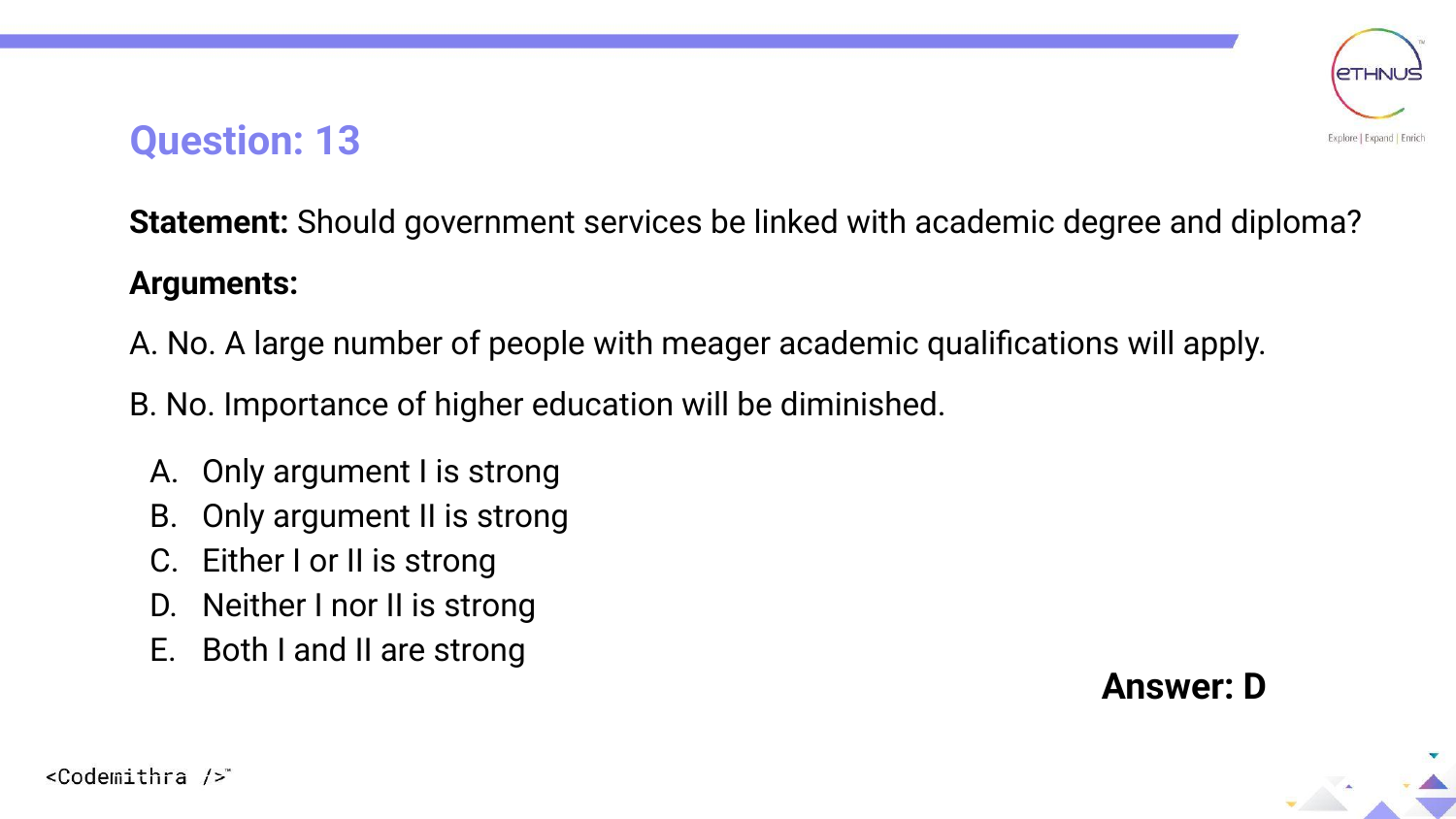

Question: 13
Statement: Should government services be linked with academic degree and diploma?
Arguments:
A. No. A large number of people with meager academic qualifications will apply.
B. No. Importance of higher education will be diminished.
Only argument I is strong
Only argument II is strong
Either I or II is strong
Neither I nor II is strong
Both I and II are strong

Answer: D